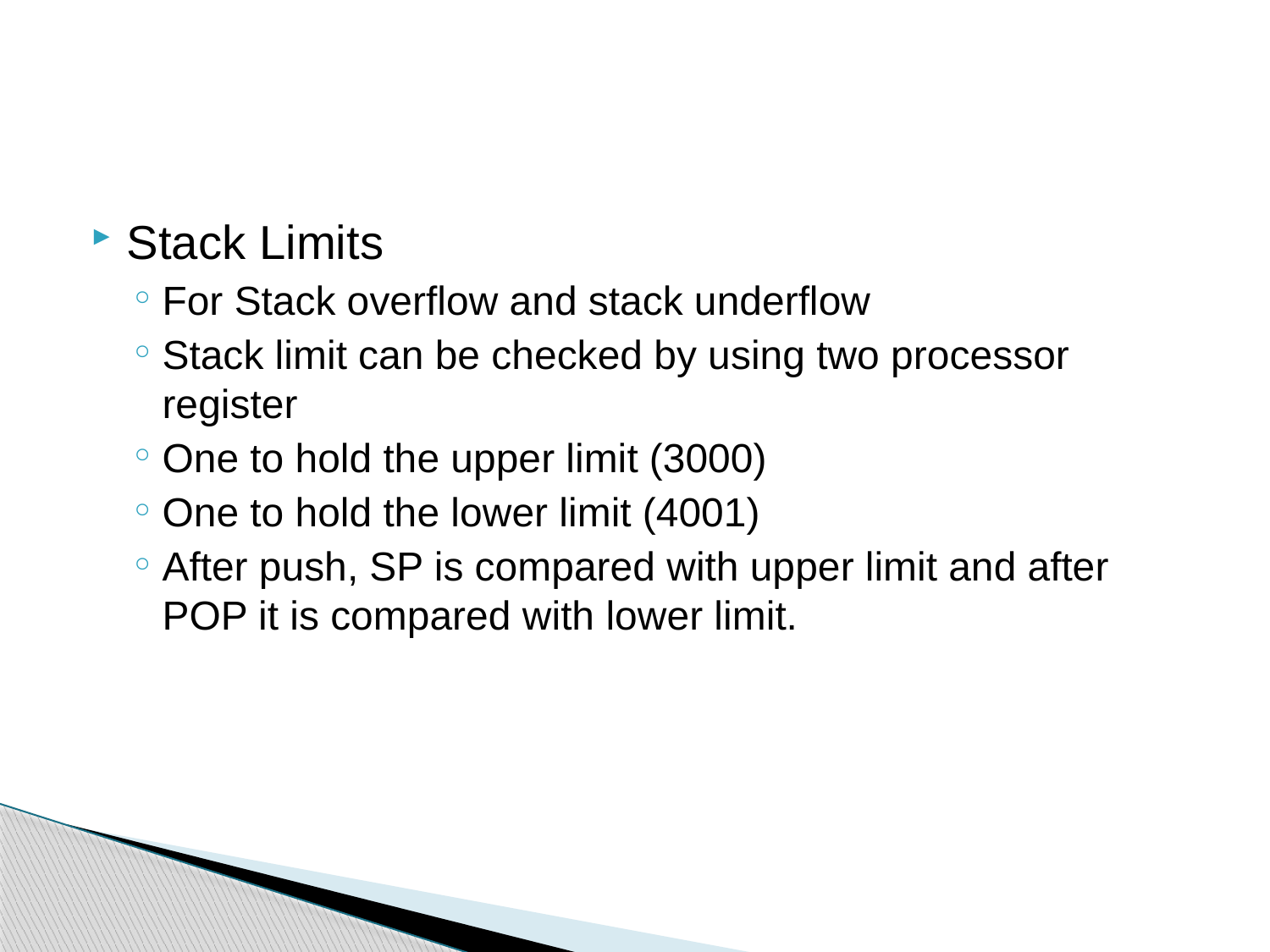

#
Stack Limits
For Stack overflow and stack underflow
Stack limit can be checked by using two processor register
One to hold the upper limit (3000)
One to hold the lower limit (4001)
After push, SP is compared with upper limit and after POP it is compared with lower limit.